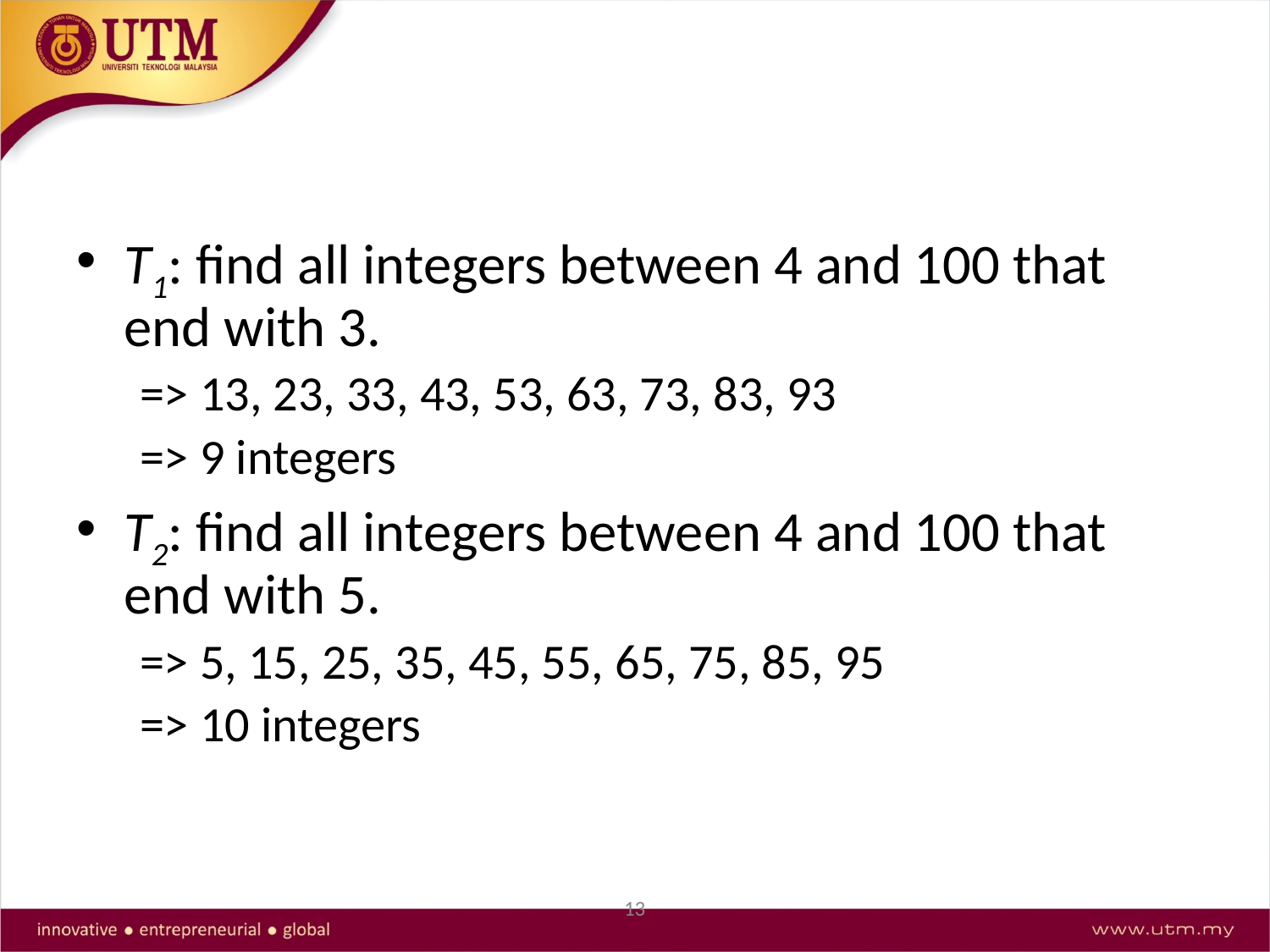

T1: find all integers between 4 and 100 that end with 3.
=> 13, 23, 33, 43, 53, 63, 73, 83, 93
=> 9 integers
T2: find all integers between 4 and 100 that end with 5.
=> 5, 15, 25, 35, 45, 55, 65, 75, 85, 95
=> 10 integers

13